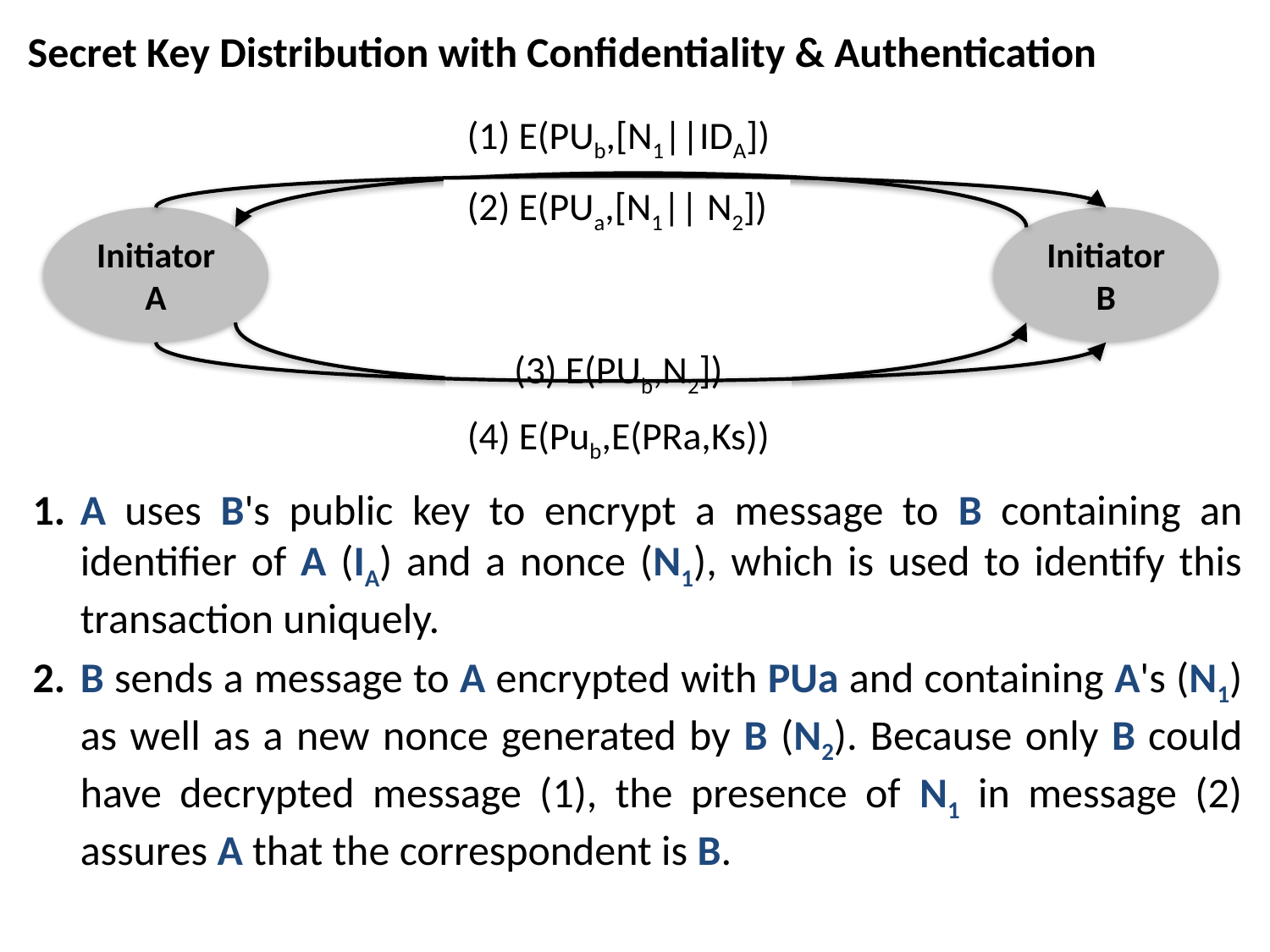

Secret Key Distribution with Confidentiality & Authentication
(1) E(PUb,[N1||IDA])
(2) E(PUa,[N1|| N2])
Initiator
A
Initiator
B
(3) E(PUb,N2])
(4) E(Pub,E(PRa,Ks))
A uses B's public key to encrypt a message to B containing an identifier of A (IA) and a nonce (N1), which is used to identify this transaction uniquely.
B sends a message to A encrypted with PUa and containing A's (N1) as well as a new nonce generated by B (N2). Because only B could have decrypted message (1), the presence of N1 in message (2) assures A that the correspondent is B.